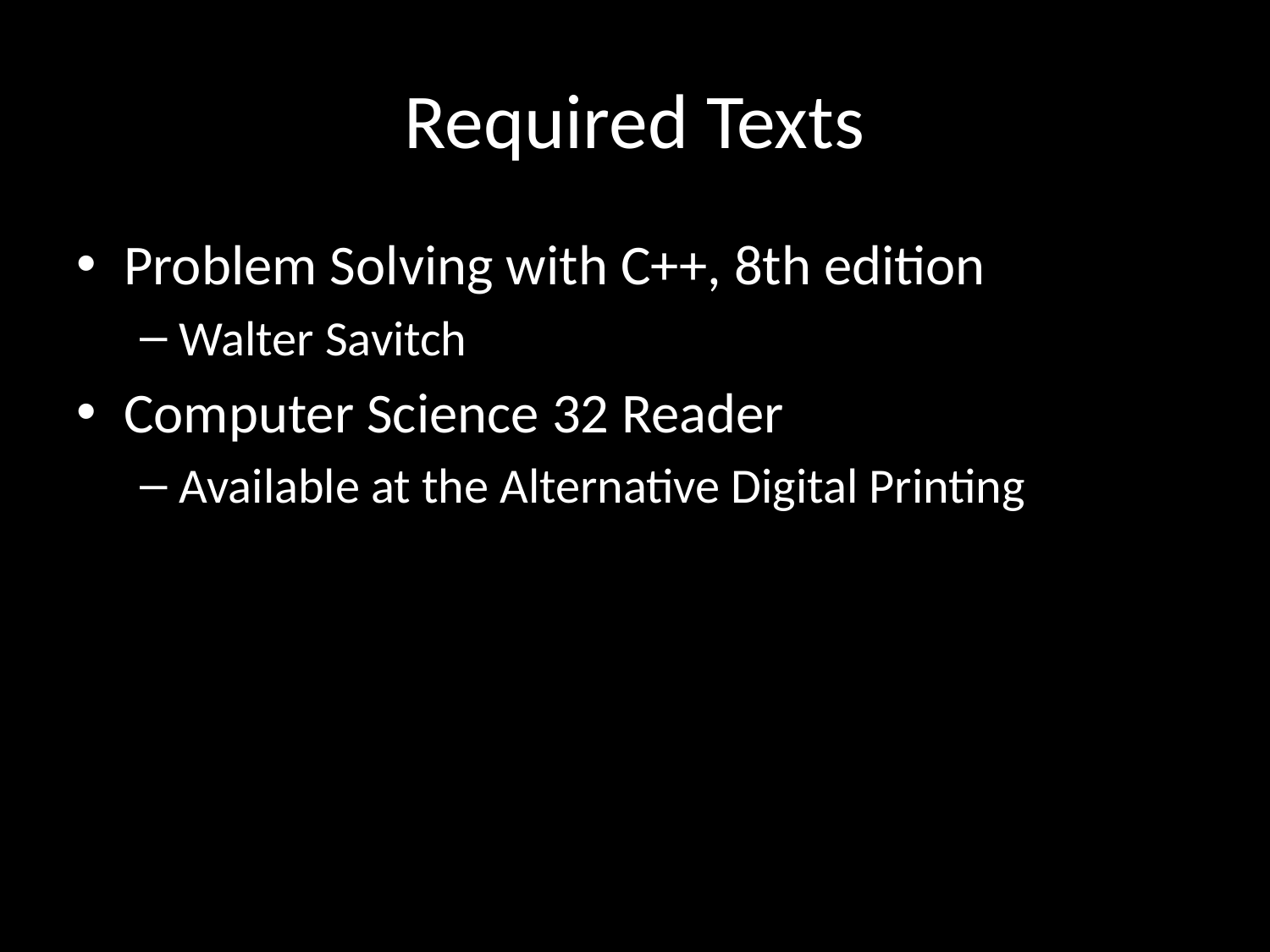

# Required Texts
Problem Solving with C++, 8th edition
Walter Savitch
Computer Science 32 Reader
Available at the Alternative Digital Printing